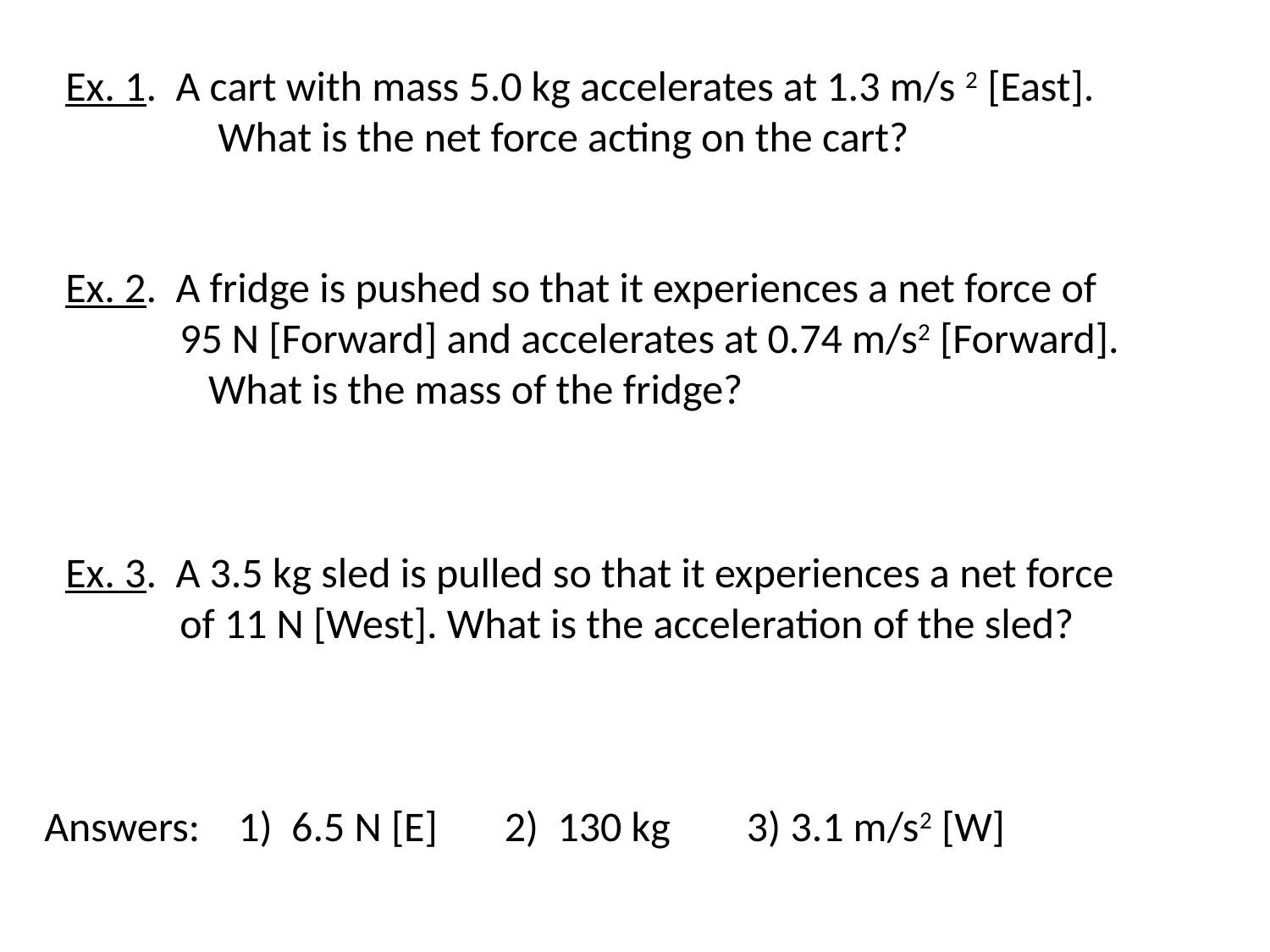

Ex. 1.  A cart with mass 5.0 kg accelerates at 1.3 m/s 2 [East].
                What is the net force acting on the cart?
Ex. 2.  A fridge is pushed so that it experiences a net force of
            95 N [Forward] and accelerates at 0.74 m/s2 [Forward].
               What is the mass of the fridge?
Ex. 3.  A 3.5 kg sled is pulled so that it experiences a net force
            of 11 N [West]. What is the acceleration of the sled?
Answers:    1)  6.5 N [E]       2)  130 kg        3) 3.1 m/s2 [W]